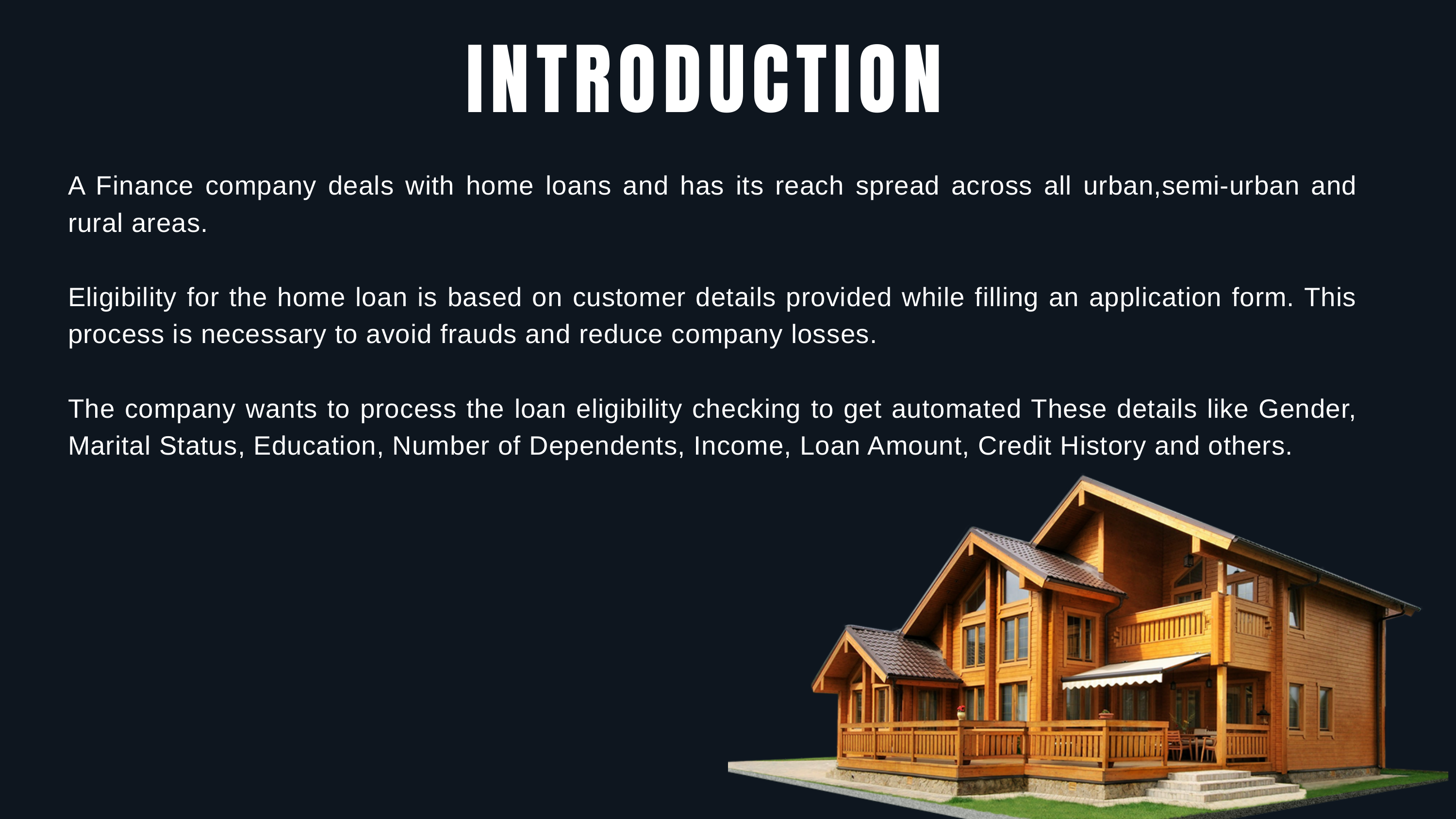

INTRODUCTION
A Finance company deals with home loans and has its reach spread across all urban,semi-urban and rural areas.

Eligibility for the home loan is based on customer details provided while filling an application form. This process is necessary to avoid frauds and reduce company losses.

The company wants to process the loan eligibility checking to get automated These details like Gender, Marital Status, Education, Number of Dependents, Income, Loan Amount, Credit History and others.